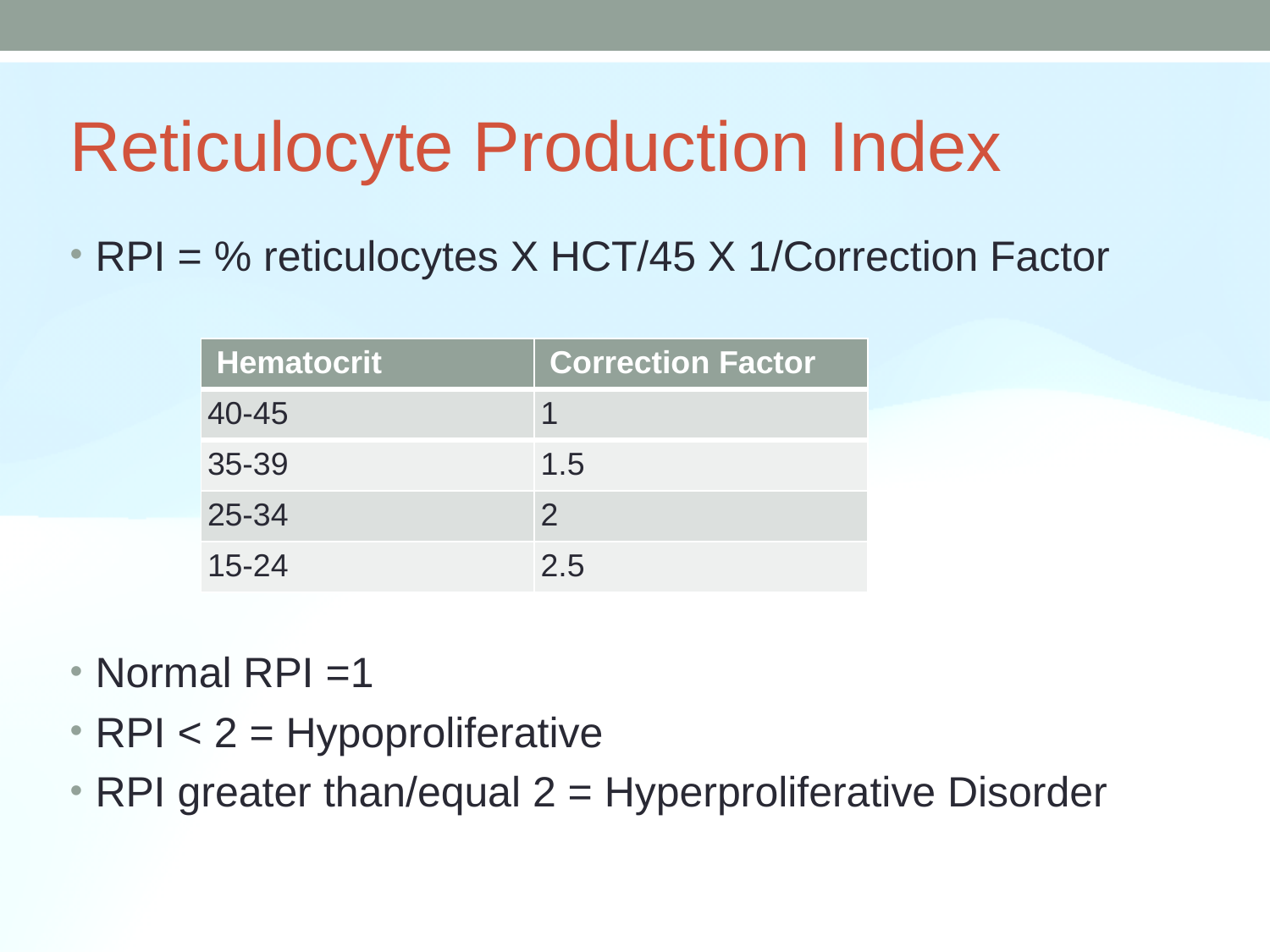

Reticulocyte Production Index
RPI = % reticulocytes X HCT/45 X 1/Correction Factor

Normal RPI =1
RPI < 2 = Hypoproliferative
RPI greater than/equal 2 = Hyperproliferative Disorder
| Hematocrit | Correction Factor |
| --- | --- |
| 40-45 | 1 |
| 35-39 | 1.5 |
| 25-34 | 2 |
| 15-24 | 2.5 |